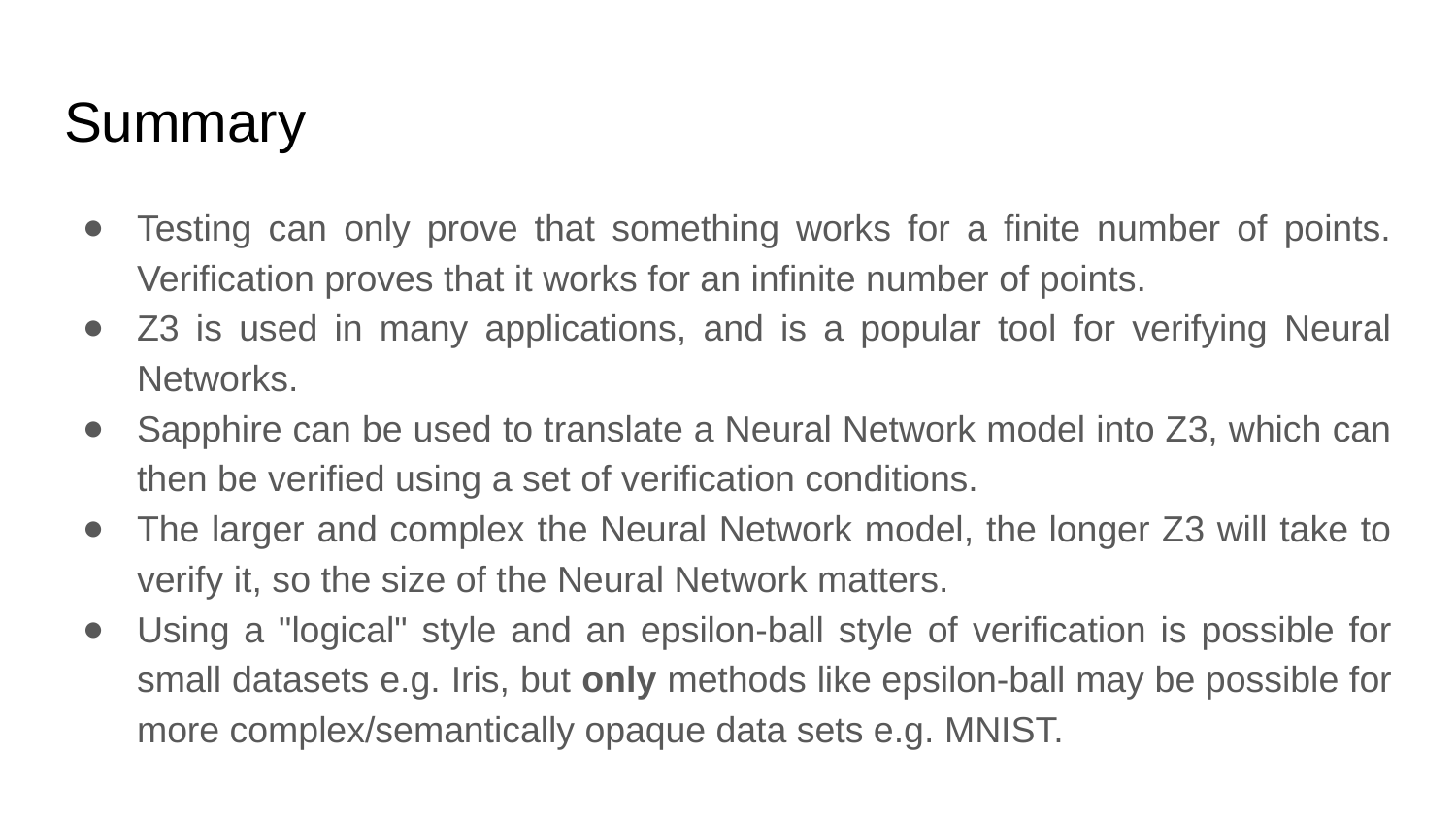

# Summary
Testing can only prove that something works for a finite number of points. Verification proves that it works for an infinite number of points.
Z3 is used in many applications, and is a popular tool for verifying Neural Networks.
Sapphire can be used to translate a Neural Network model into Z3, which can then be verified using a set of verification conditions.
The larger and complex the Neural Network model, the longer Z3 will take to verify it, so the size of the Neural Network matters.
Using a "logical" style and an epsilon-ball style of verification is possible for small datasets e.g. Iris, but only methods like epsilon-ball may be possible for more complex/semantically opaque data sets e.g. MNIST.